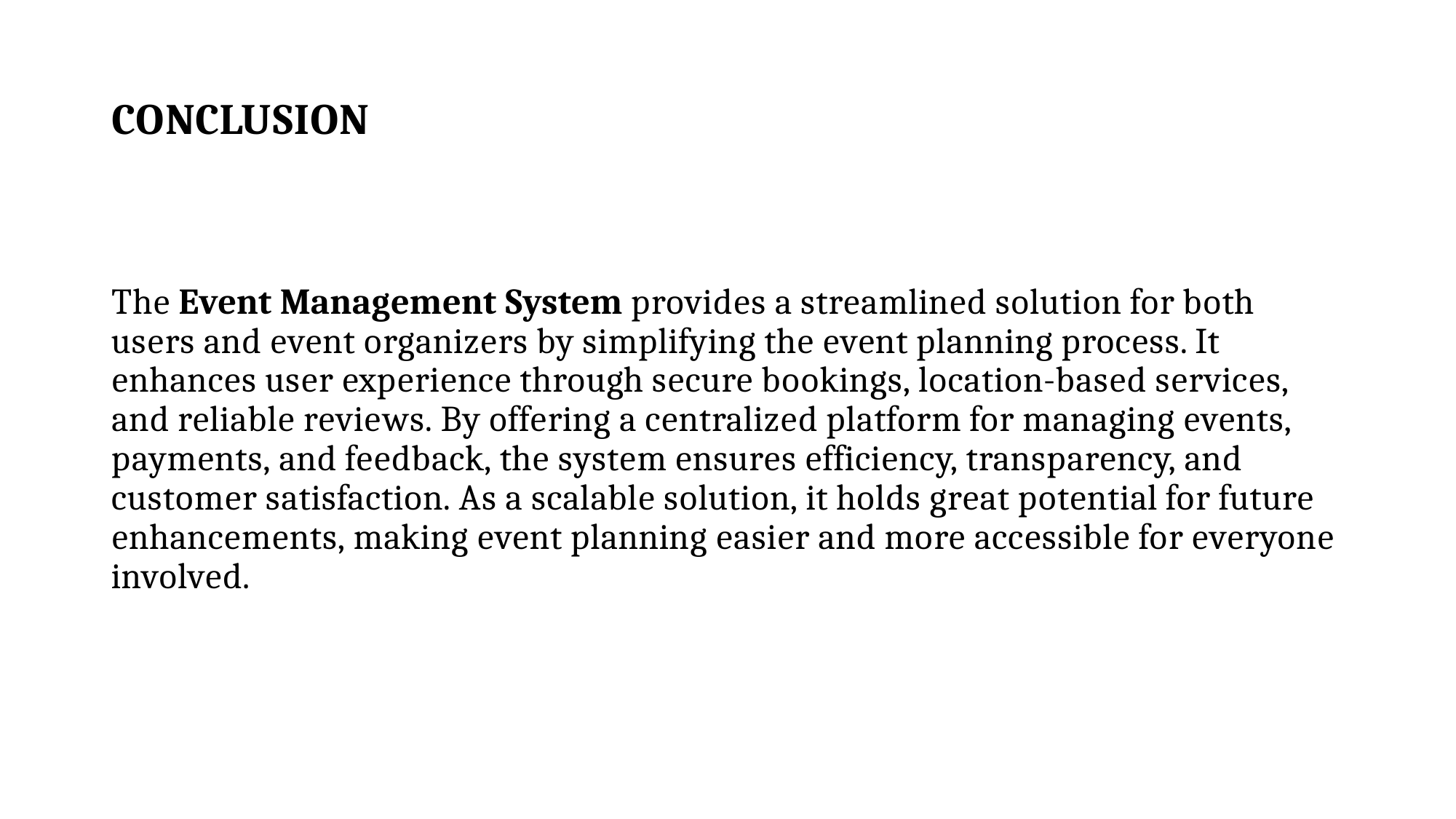

# CONCLUSION

The Event Management System provides a streamlined solution for both users and event organizers by simplifying the event planning process. It enhances user experience through secure bookings, location-based services, and reliable reviews. By offering a centralized platform for managing events, payments, and feedback, the system ensures efficiency, transparency, and customer satisfaction. As a scalable solution, it holds great potential for future enhancements, making event planning easier and more accessible for everyone involved.